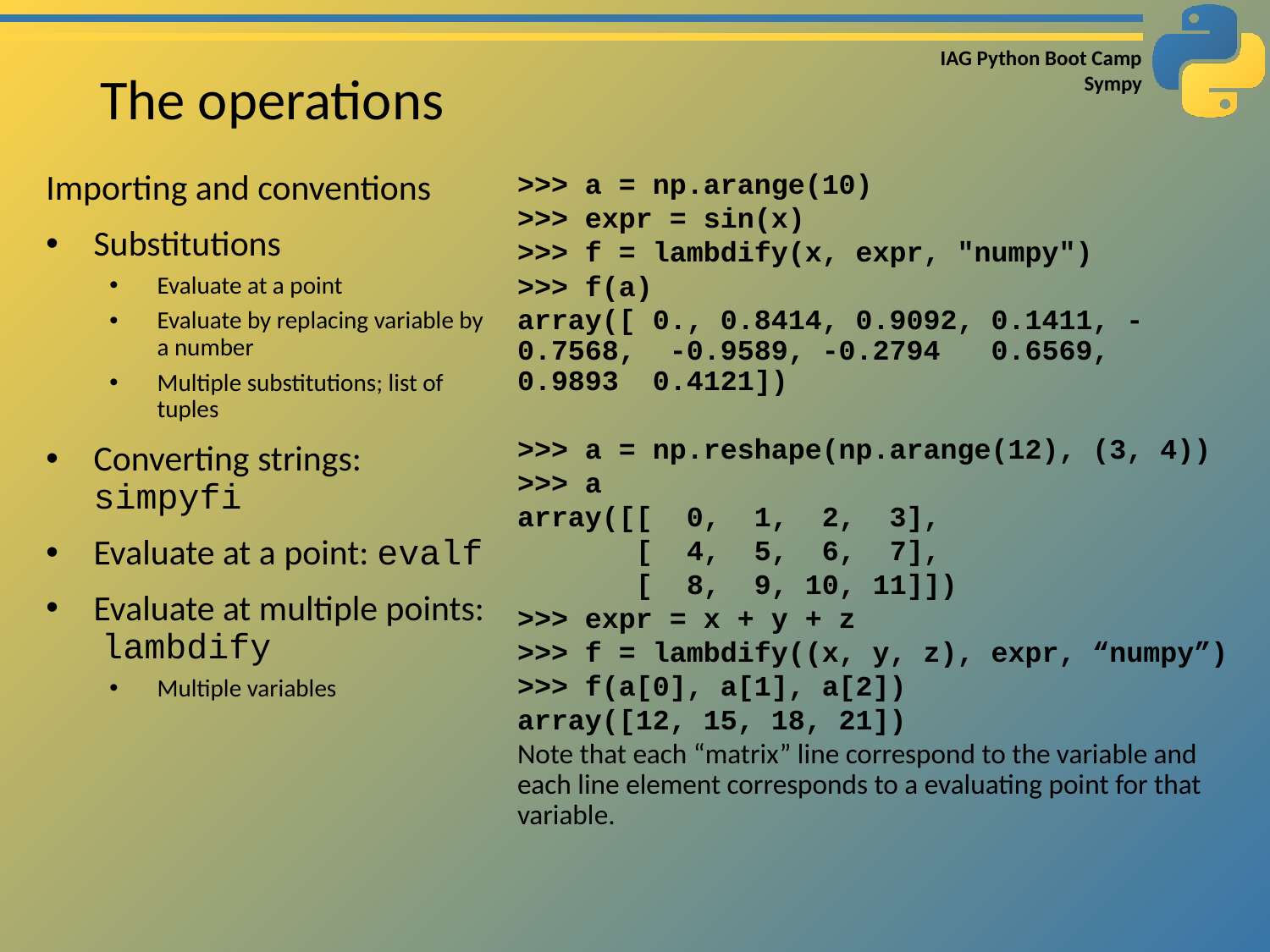

# The operations
Importing and conventions
Substitutions
Evaluate at a point
Evaluate by replacing variable by a number
Multiple substitutions; list of tuples
Converting strings: simpyfi
Evaluate at a point: evalf
Evaluate at multiple points:  lambdify
Multiple variables
>>> a = np.arange(10)
>>> expr = sin(x)
>>> f = lambdify(x, expr, "numpy")
>>> f(a)
array([ 0., 0.8414, 0.9092, 0.1411, -0.7568,  -0.9589, -0.2794   0.6569,   0.9893  0.4121])

>>> a = np.reshape(np.arange(12), (3, 4))
>>> a
array([[  0,  1,  2,  3],
       [  4,  5,  6,  7],
       [  8,  9, 10, 11]])
>>> expr = x + y + z
>>> f = lambdify((x, y, z), expr, “numpy”)
>>> f(a[0], a[1], a[2])
array([12, 15, 18, 21])
Note that each “matrix” line correspond to the variable and each line element corresponds to a evaluating point for that variable.